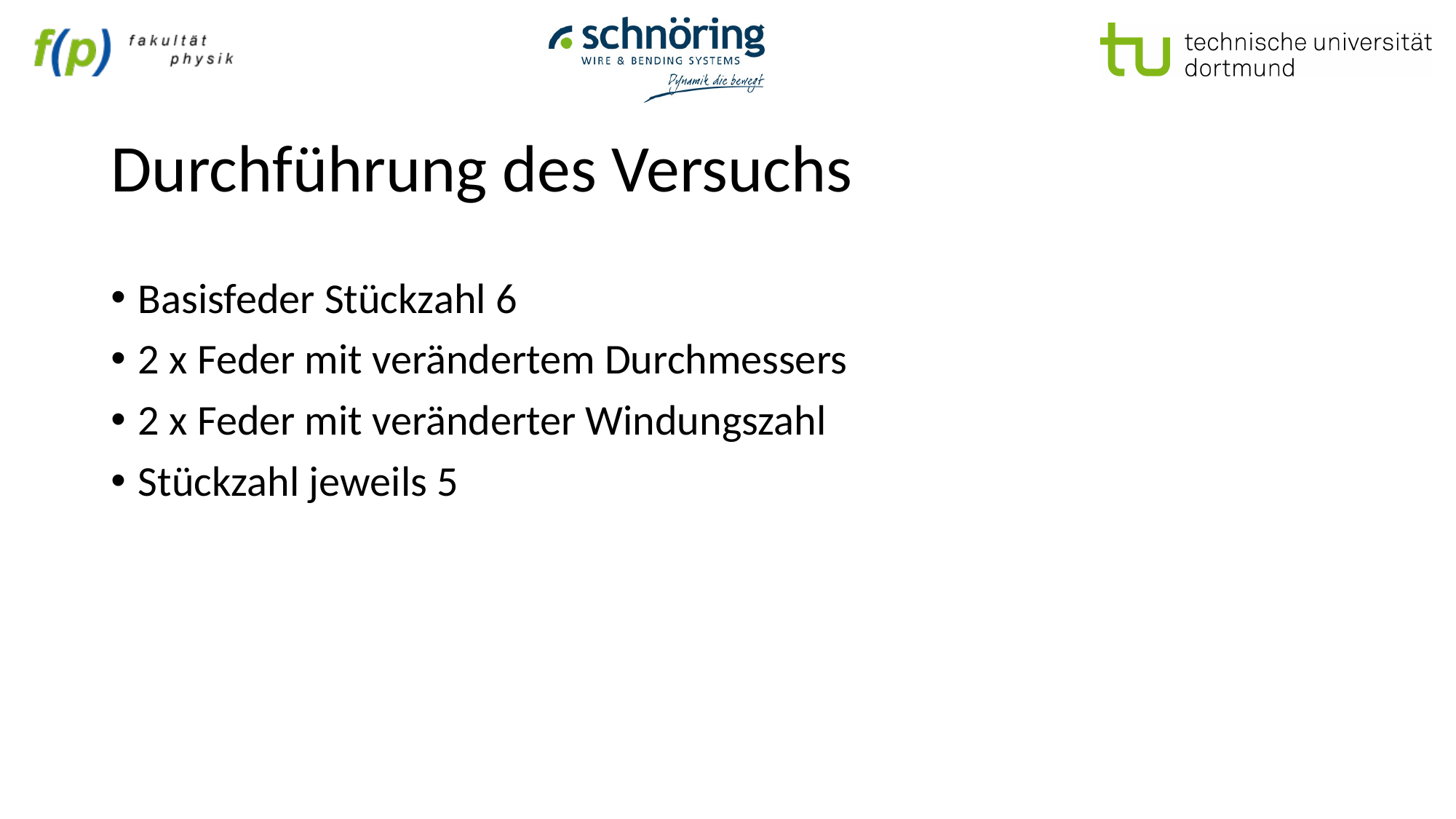

# Durchführung des Versuchs
Basisfeder Stückzahl 6
2 x Feder mit verändertem Durchmessers
2 x Feder mit veränderter Windungszahl
Stückzahl jeweils 5